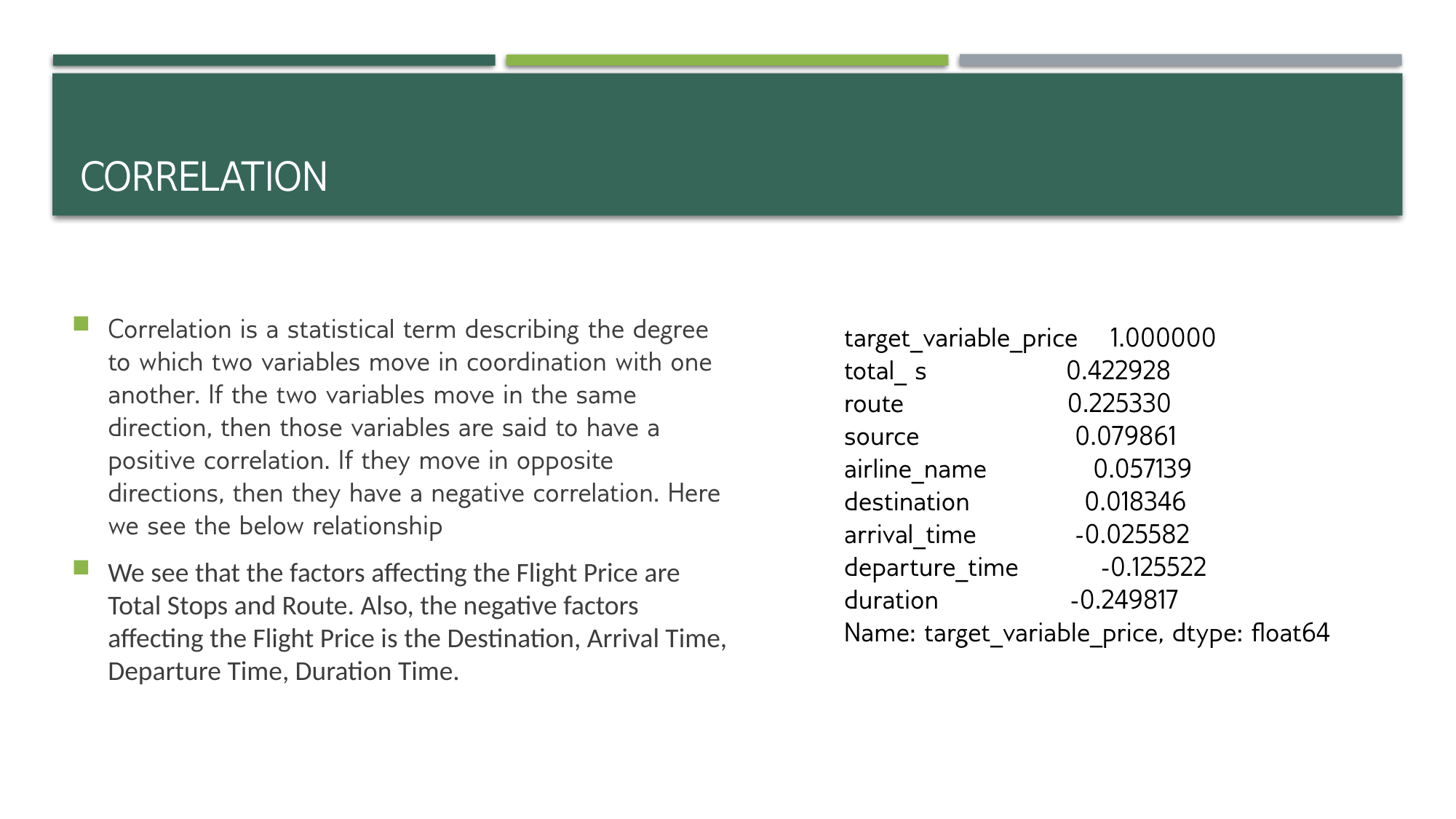

# CORRELATION
Correlation is a statistical term describing the degree to which two variables move in coordination with one another. If the two variables move in the same direction, then those variables are said to have a positive correlation. If they move in opposite directions, then they have a negative correlation. Here we see the below relationship
We see that the factors affecting the Flight Price are Total Stops and Route. Also, the negative factors affecting the Flight Price is the Destination, Arrival Time, Departure Time, Duration Time.

target_variable_price    1.000000
total_ s                 0.422928
route                    0.225330
source                   0.079861
airline_name             0.057139
destination              0.018346
arrival_time            -0.025582
departure_time          -0.125522
duration                -0.249817
Name: target_variable_price, dtype: float64